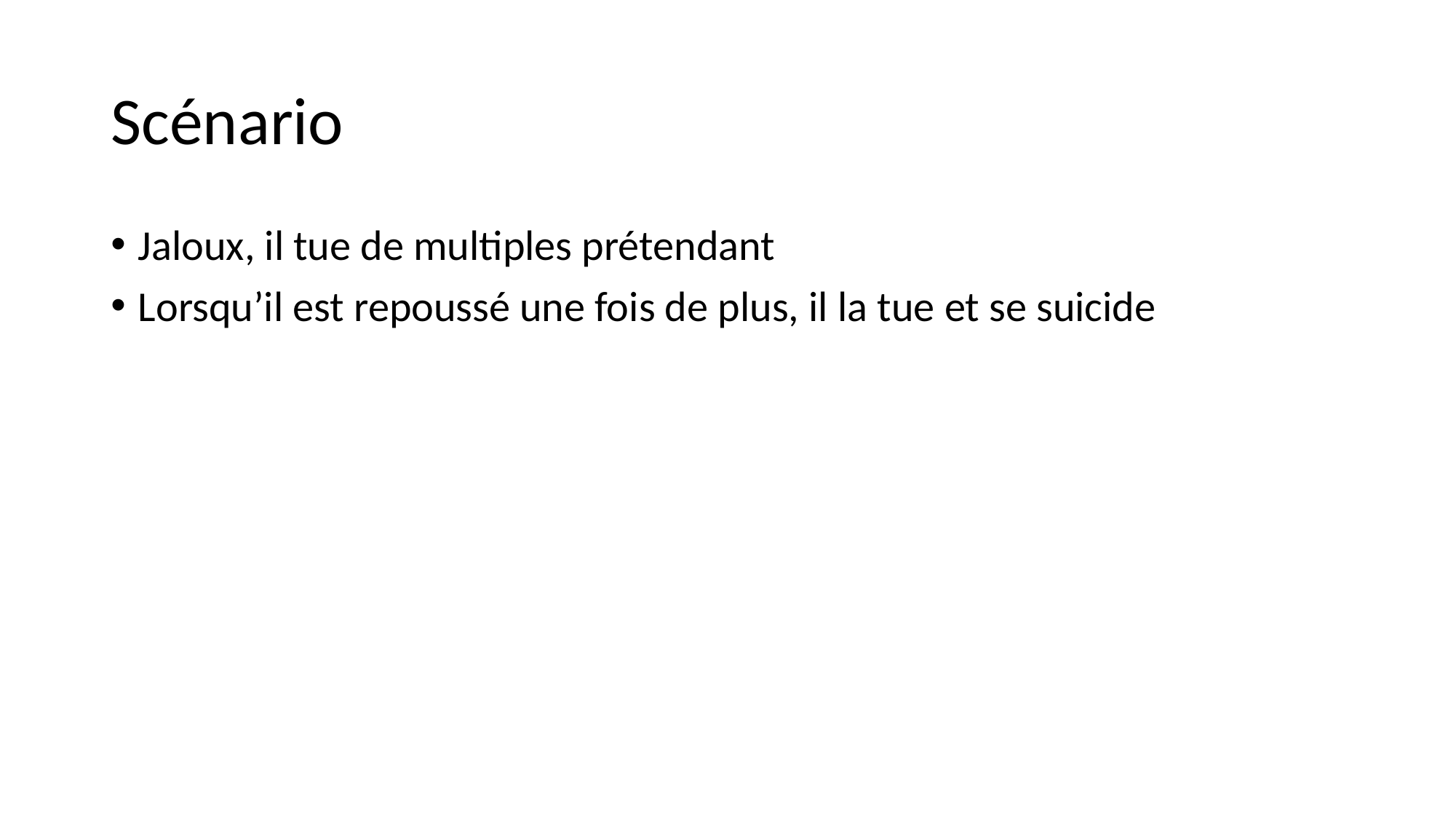

# Scénario
Jaloux, il tue de multiples prétendant
Lorsqu’il est repoussé une fois de plus, il la tue et se suicide